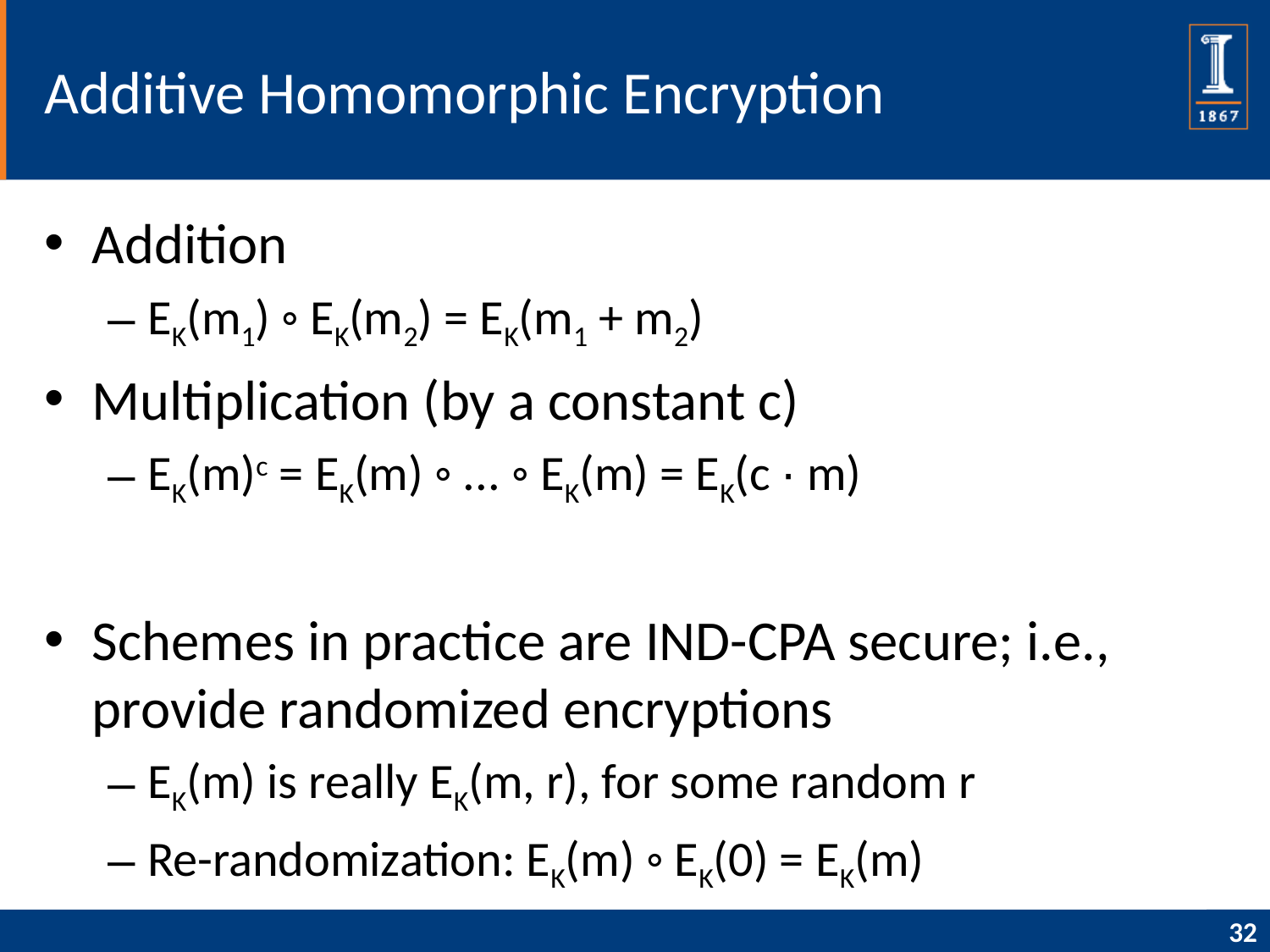

# Additive Homomorphic Encryption
Addition
EK(m1) ◦ EK(m2) = EK(m1 + m2)
Multiplication (by a constant c)
EK(m)c = EK(m) ◦ ... ◦ EK(m) = EK(c ∙ m)

Schemes in practice are IND-CPA secure; i.e., provide randomized encryptions
EK(m) is really EK(m, r), for some random r
Re-randomization: EK(m) ◦ EK(0) = EK(m)

32